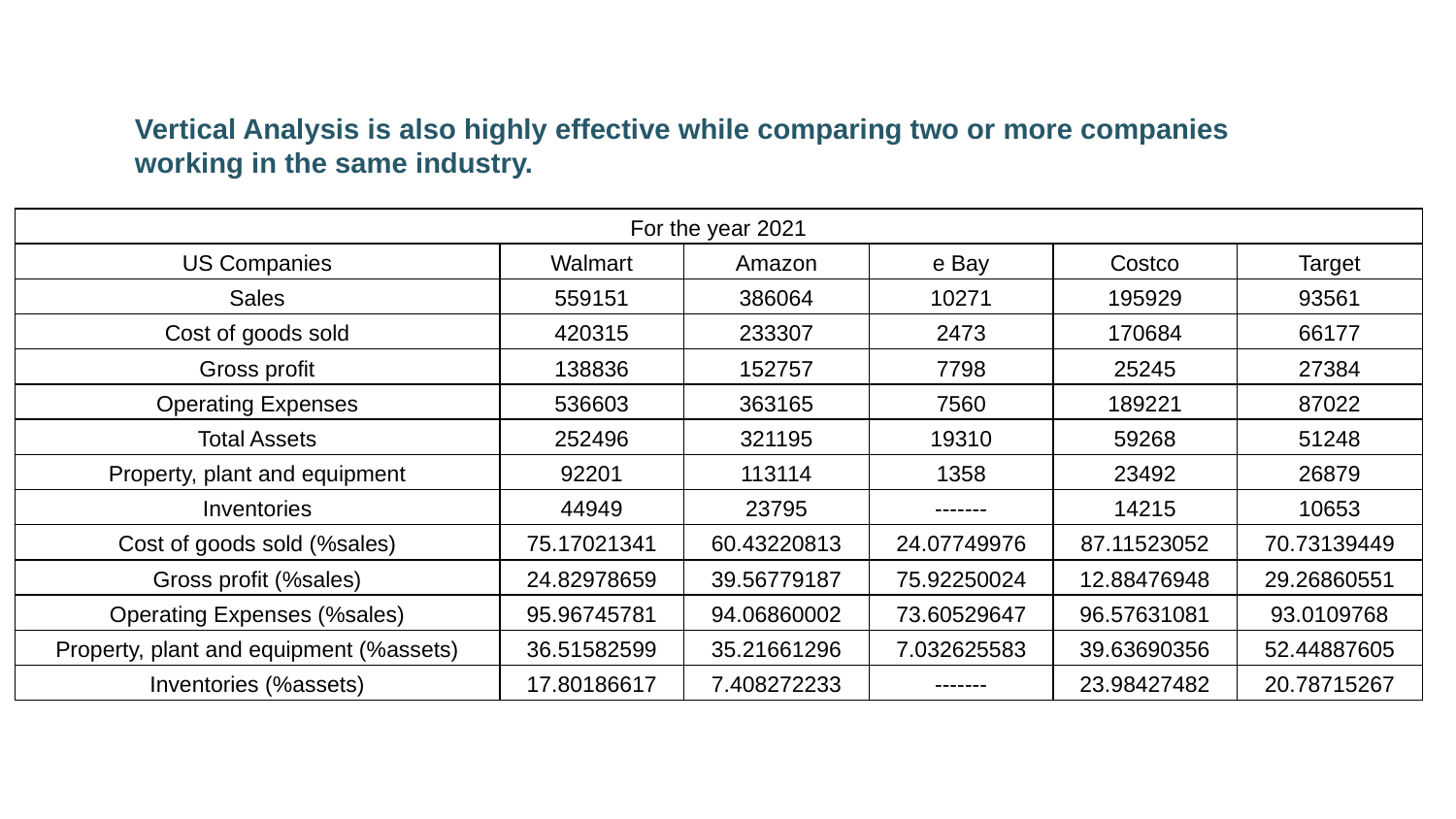

Vertical Analysis is also highly effective while comparing two or more companies working in the same industry.
| For the year 2021 |  |  |  |  |  |
| --- | --- | --- | --- | --- | --- |
| US Companies | Walmart | Amazon | e Bay | Costco | Target |
| Sales | 559151 | 386064 | 10271 | 195929 | 93561 |
| Cost of goods sold | 420315 | 233307 | 2473 | 170684 | 66177 |
| Gross profit | 138836 | 152757 | 7798 | 25245 | 27384 |
| Operating Expenses | 536603 | 363165 | 7560 | 189221 | 87022 |
| Total Assets | 252496 | 321195 | 19310 | 59268 | 51248 |
| Property, plant and equipment | 92201 | 113114 | 1358 | 23492 | 26879 |
| Inventories | 44949 | 23795 | ------- | 14215 | 10653 |
| Cost of goods sold (%sales) | 75.17021341 | 60.43220813 | 24.07749976 | 87.11523052 | 70.73139449 |
| Gross profit (%sales) | 24.82978659 | 39.56779187 | 75.92250024 | 12.88476948 | 29.26860551 |
| Operating Expenses (%sales) | 95.96745781 | 94.06860002 | 73.60529647 | 96.57631081 | 93.0109768 |
| Property, plant and equipment (%assets) | 36.51582599 | 35.21661296 | 7.032625583 | 39.63690356 | 52.44887605 |
| Inventories (%assets) | 17.80186617 | 7.408272233 | ------- | 23.98427482 | 20.78715267 |